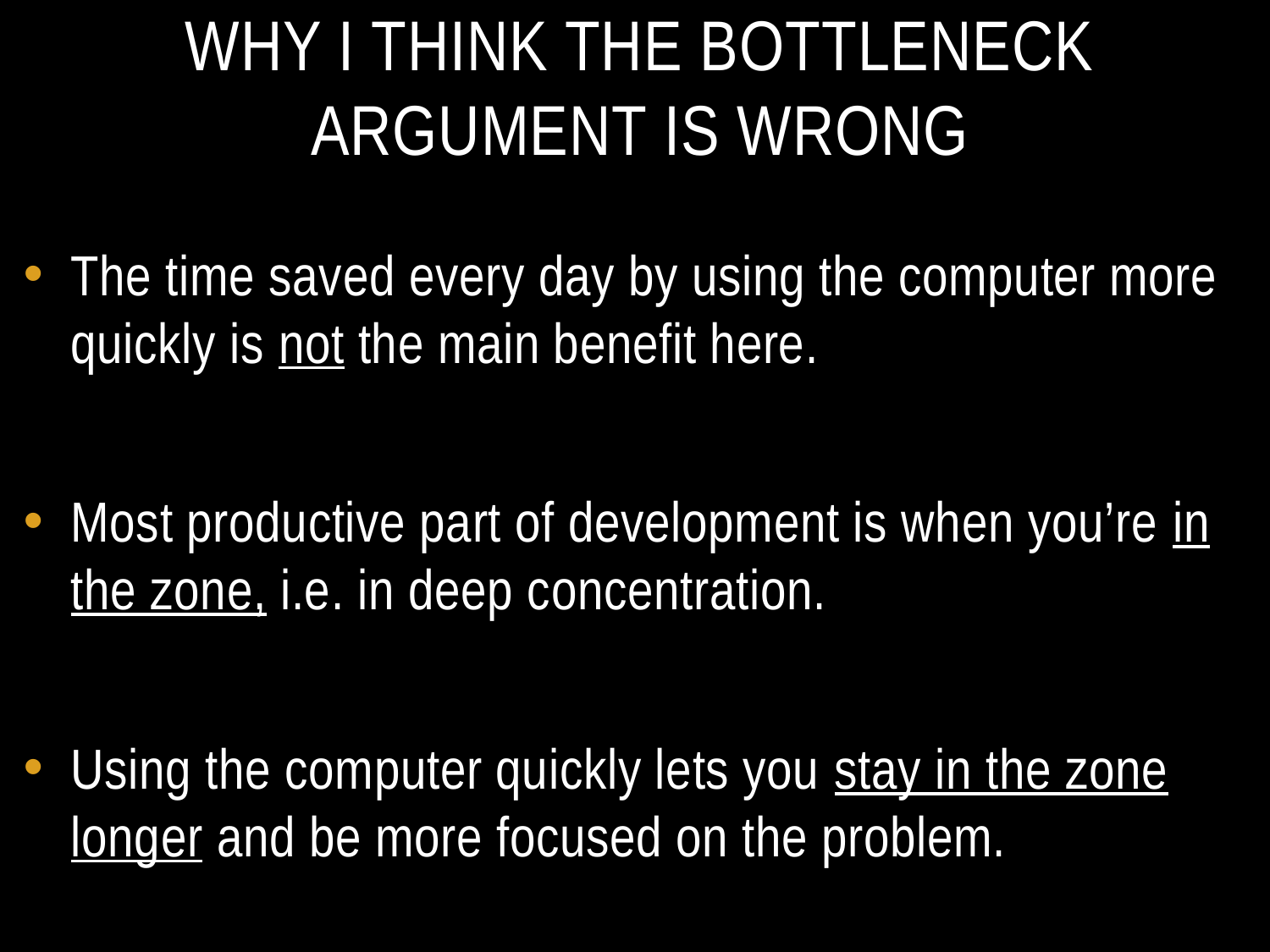

# Why I think The bottleneck argument is wrong
The time saved every day by using the computer more quickly is not the main benefit here.

Most productive part of development is when you’re in the zone, i.e. in deep concentration.

Using the computer quickly lets you stay in the zone longer and be more focused on the problem.